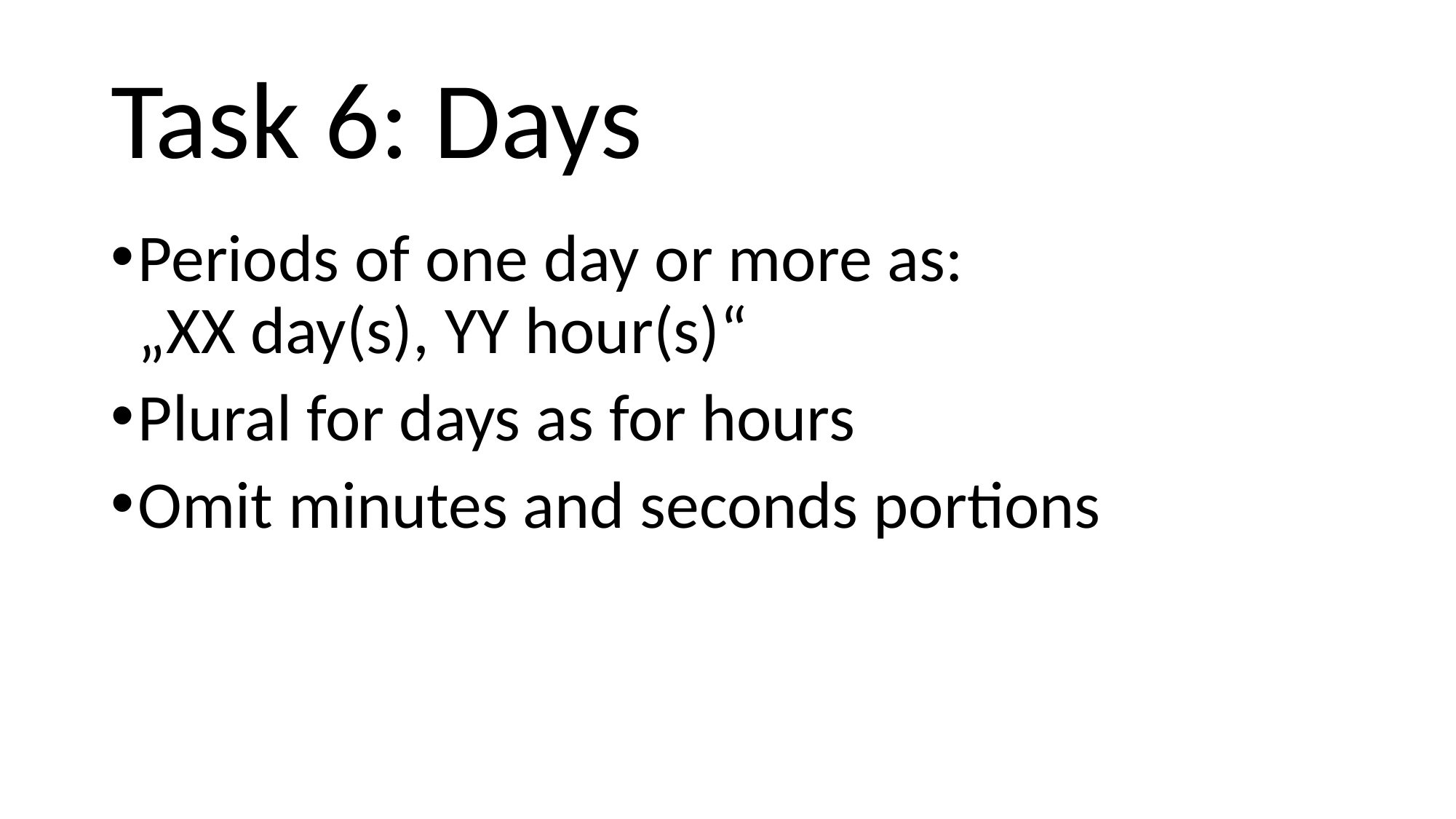

# Task 6: Days
Periods of one day or more as:
„XX day(s), YY hour(s)“
Plural for days as for hours
Omit minutes and seconds portions